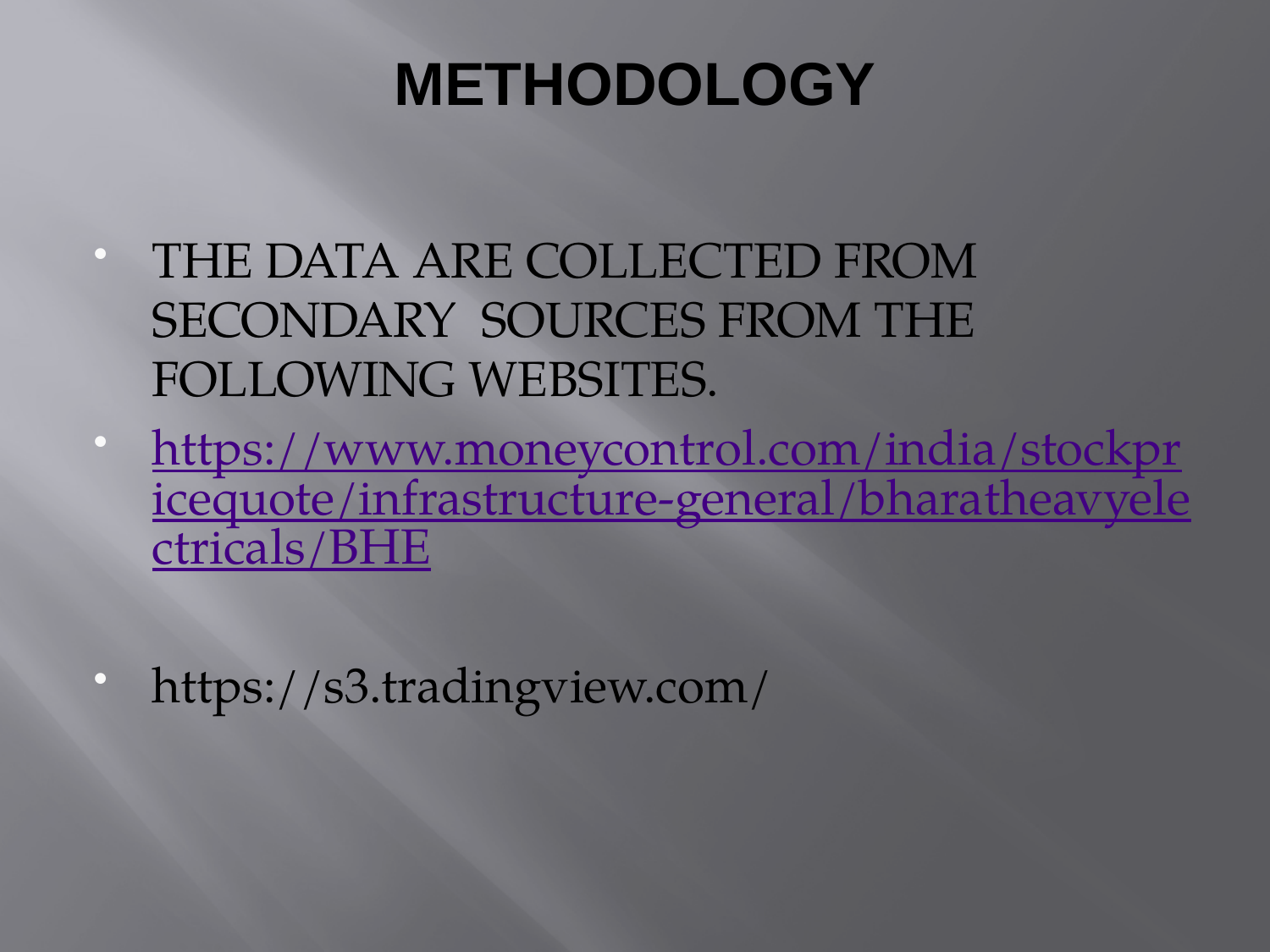

# METHODOLOGY
THE DATA ARE COLLECTED FROM SECONDARY  SOURCES FROM THE FOLLOWING WEBSITES.
https://www.moneycontrol.com/india/stockpricequote/infrastructure-general/bharatheavyelectricals/BHE

https://s3.tradingview.com/